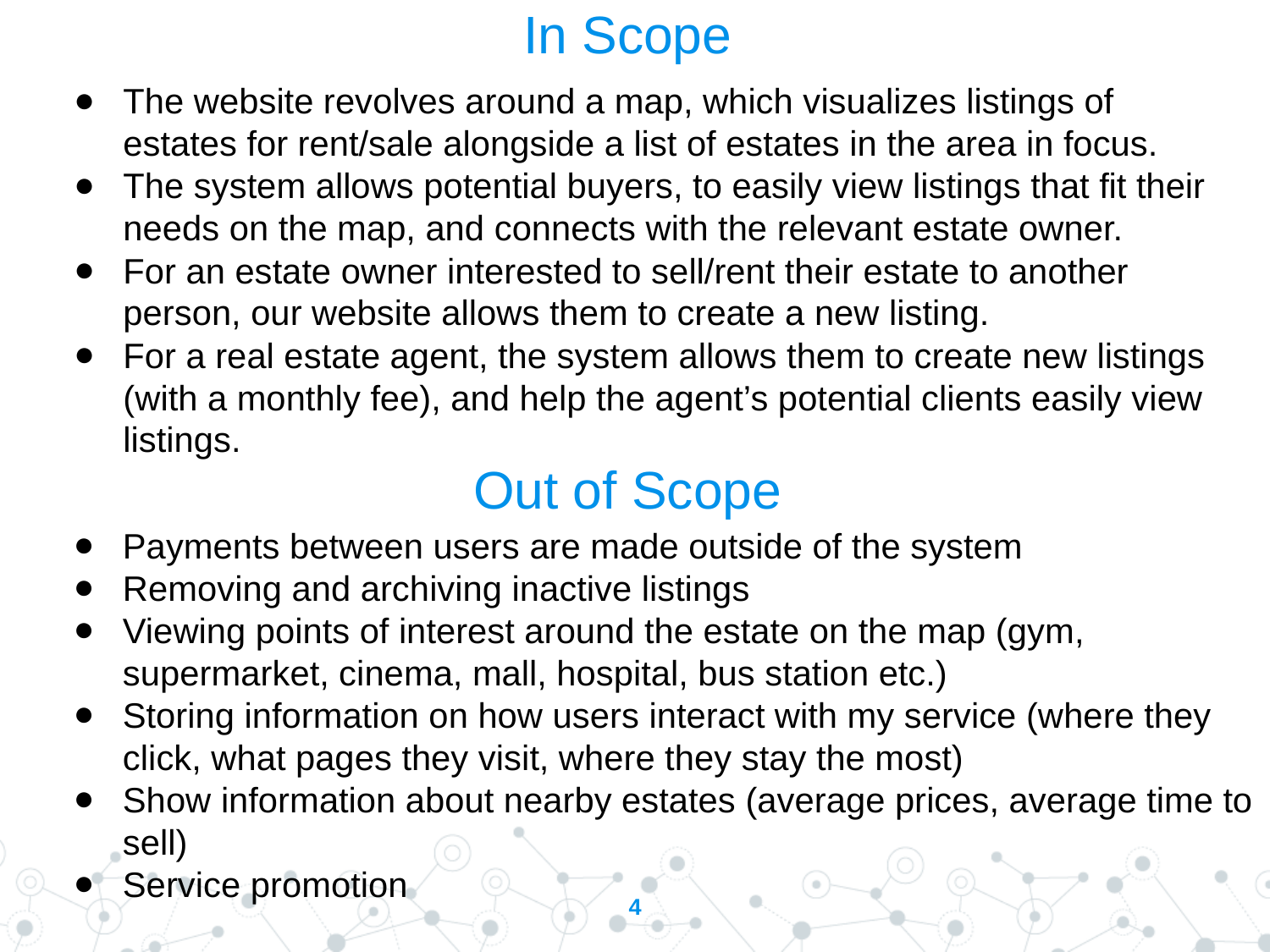

In Scope
The website revolves around a map, which visualizes listings of estates for rent/sale alongside a list of estates in the area in focus.
The system allows potential buyers, to easily view listings that fit their needs on the map, and connects with the relevant estate owner.
For an estate owner interested to sell/rent their estate to another person, our website allows them to create a new listing.
For a real estate agent, the system allows them to create new listings (with a monthly fee), and help the agent’s potential clients easily view listings.
Out of Scope
Payments between users are made outside of the system
Removing and archiving inactive listings
Viewing points of interest around the estate on the map (gym, supermarket, cinema, mall, hospital, bus station etc.)
Storing information on how users interact with my service (where they click, what pages they visit, where they stay the most)
Show information about nearby estates (average prices, average time to sell)
Service promotion

4